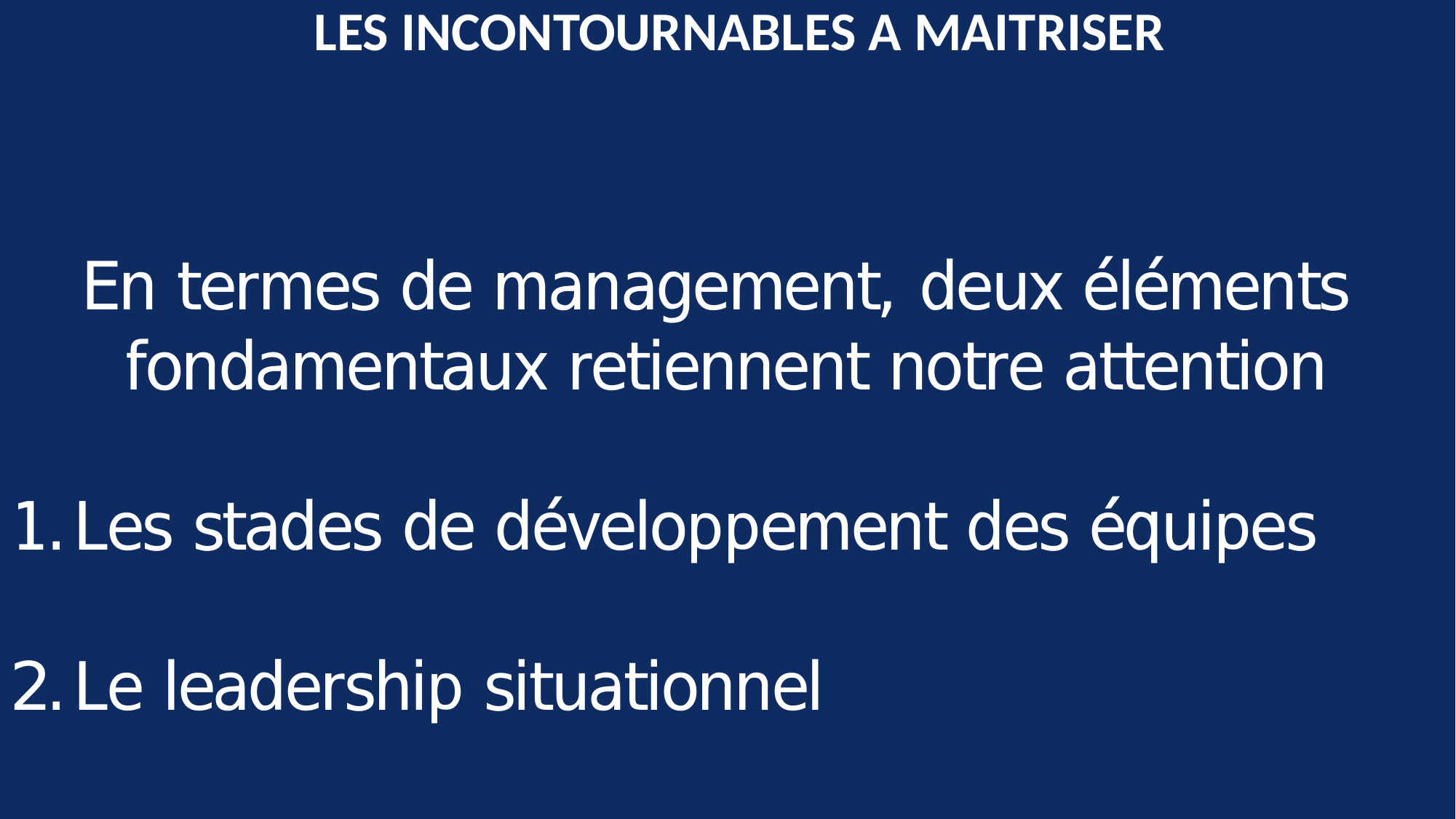

LES INCONTOURNABLES A MAITRISER
En termes de management, deux éléments
fondamentaux retiennent notre attention

Les stades de développement des équipes

Le leadership situationnel